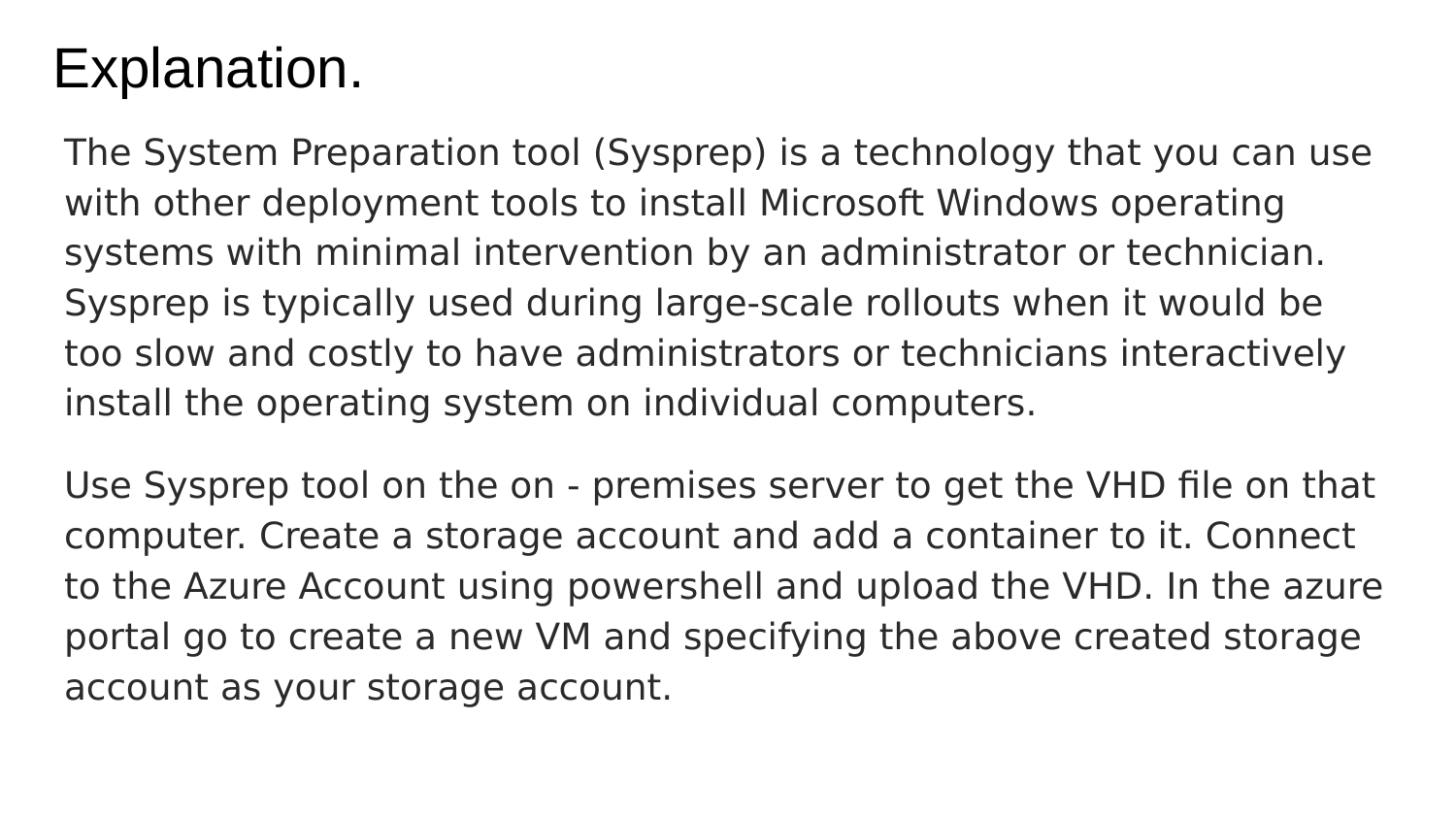

# Explanation.
The System Preparation tool (Sysprep) is a technology that you can use with other deployment tools to install Microsoft Windows operating systems with minimal intervention by an administrator or technician. Sysprep is typically used during large-scale rollouts when it would be too slow and costly to have administrators or technicians interactively install the operating system on individual computers.
Use Sysprep tool on the on - premises server to get the VHD file on that computer. Create a storage account and add a container to it. Connect to the Azure Account using powershell and upload the VHD. In the azure portal go to create a new VM and specifying the above created storage account as your storage account.